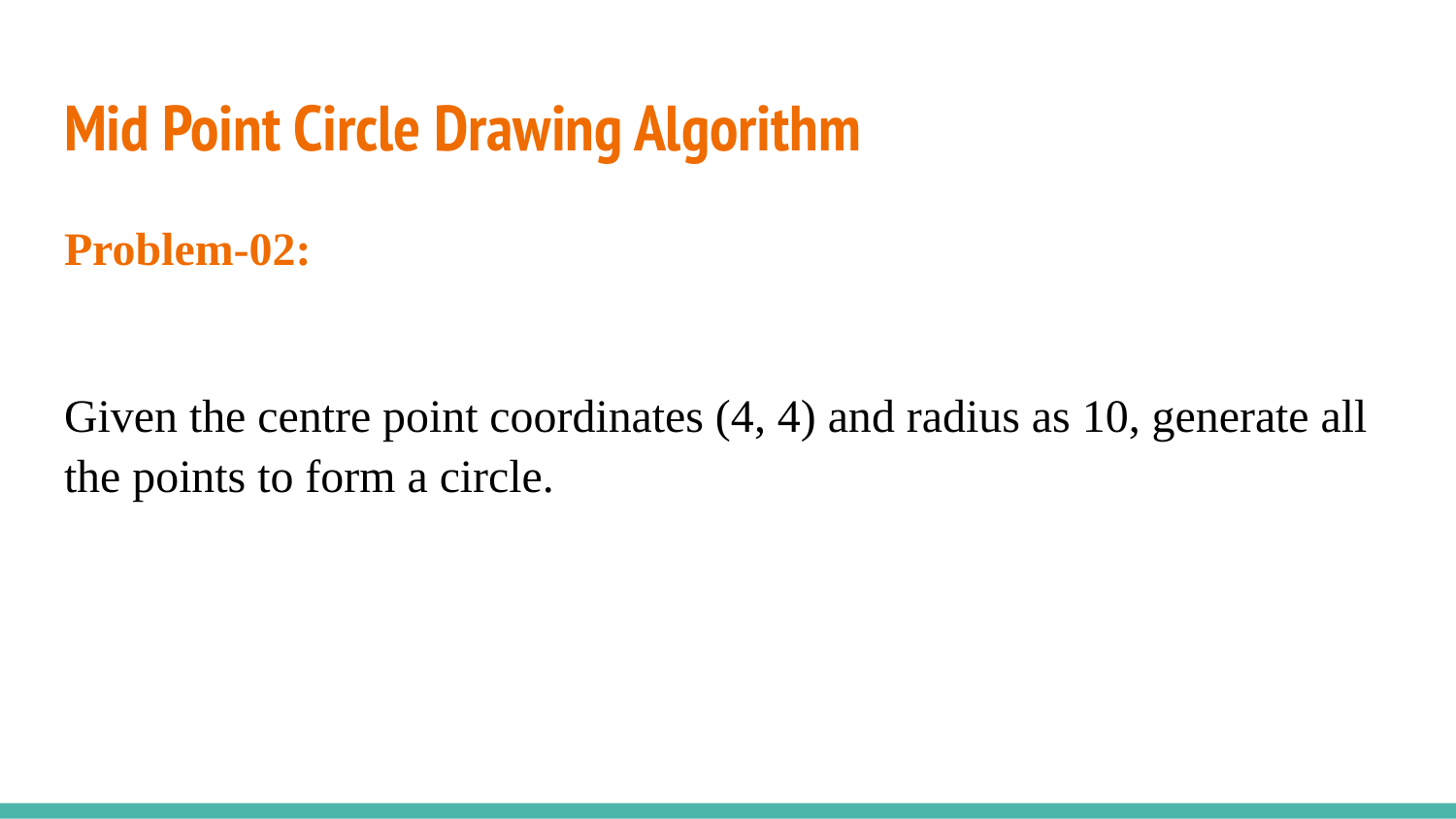

# Mid Point Circle Drawing Algorithm
Problem-02:

Given the centre point coordinates (4, 4) and radius as 10, generate all the points to form a circle.

23